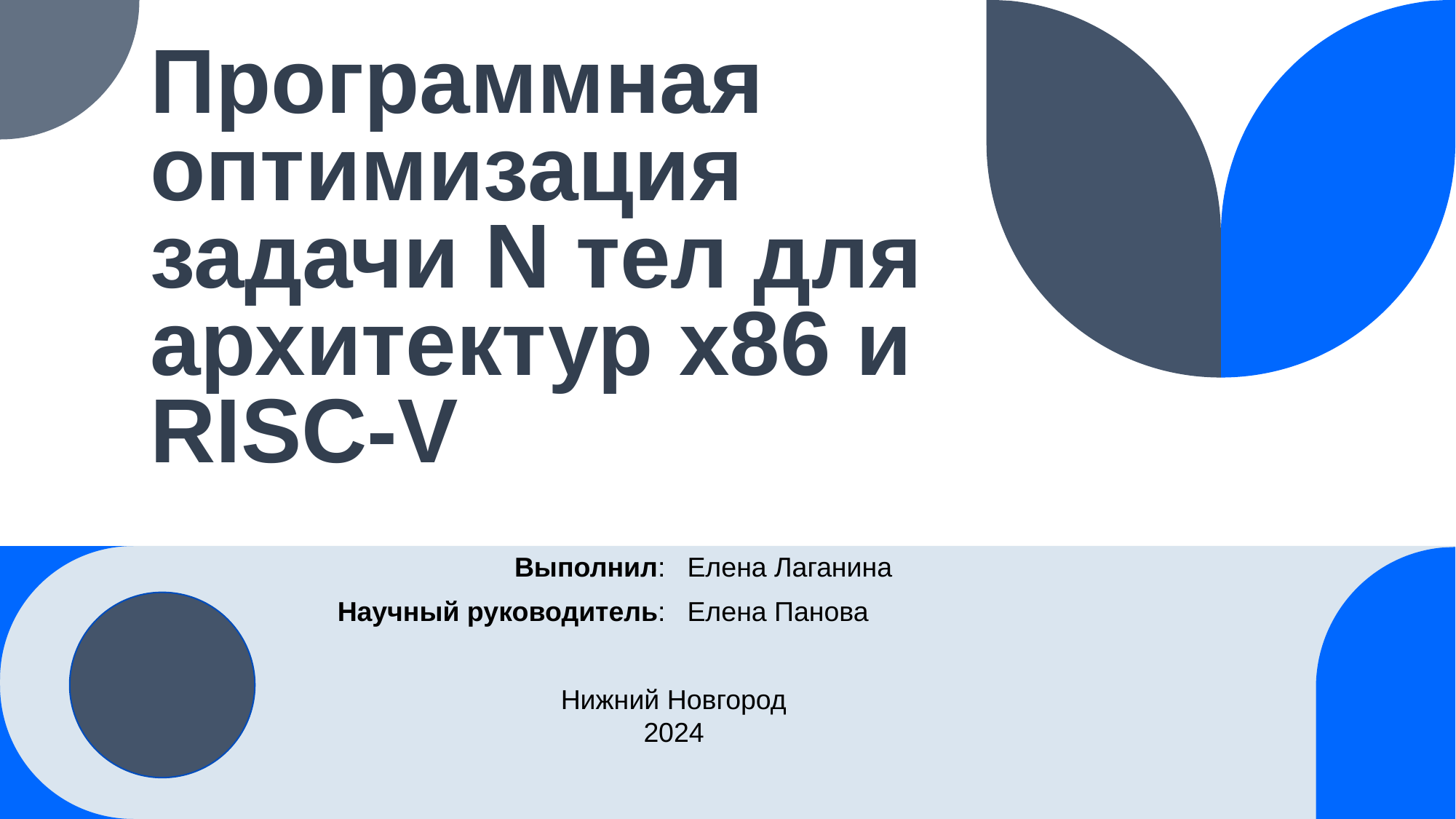

# Программная оптимизация задачи N тел для архитектур x86 и RISC-V
| Выполнил: | Елена Лаганина |
| --- | --- |
| Научный руководитель: | Елена Панова |
Нижний Новгород
2024